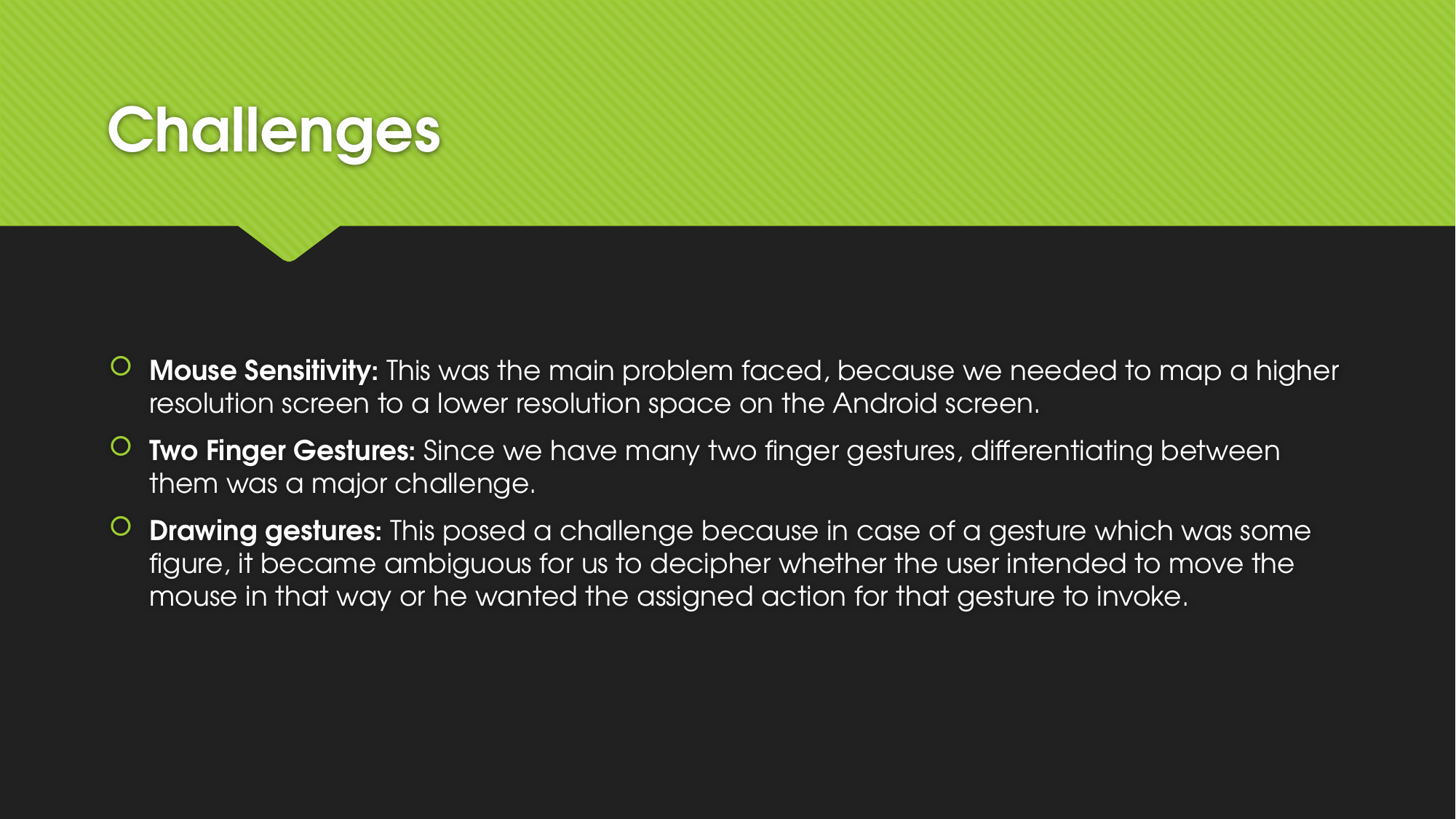

# Challenges
Mouse Sensitivity: This was the main problem faced, because we needed to map a higher resolution screen to a lower resolution space on the Android screen.
Two Finger Gestures: Since we have many two finger gestures, differentiating between them was a major challenge.
Drawing gestures: This posed a challenge because in case of a gesture which was some figure, it became ambiguous for us to decipher whether the user intended to move the mouse in that way or he wanted the assigned action for that gesture to invoke.